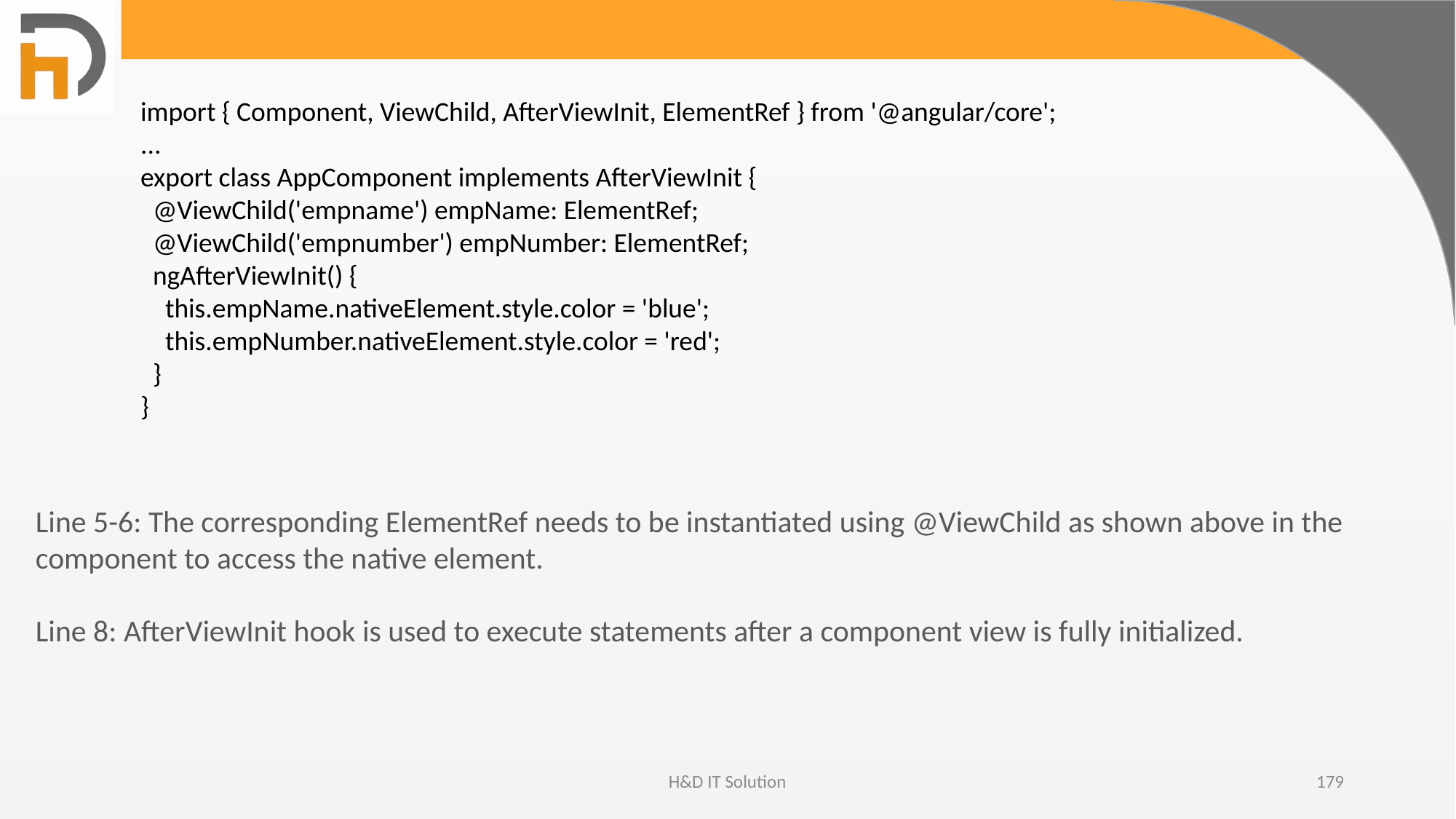

import { Component, ViewChild, AfterViewInit, ElementRef } from '@angular/core';
...
export class AppComponent implements AfterViewInit {
  @ViewChild('empname') empName: ElementRef;
  @ViewChild('empnumber') empNumber: ElementRef;
  ngAfterViewInit() {
    this.empName.nativeElement.style.color = 'blue';
    this.empNumber.nativeElement.style.color = 'red';
  }
}
Line 5-6: The corresponding ElementRef needs to be instantiated using @ViewChild as shown above in the component to access the native element.

Line 8: AfterViewInit hook is used to execute statements after a component view is fully initialized.
H&D IT Solution
179